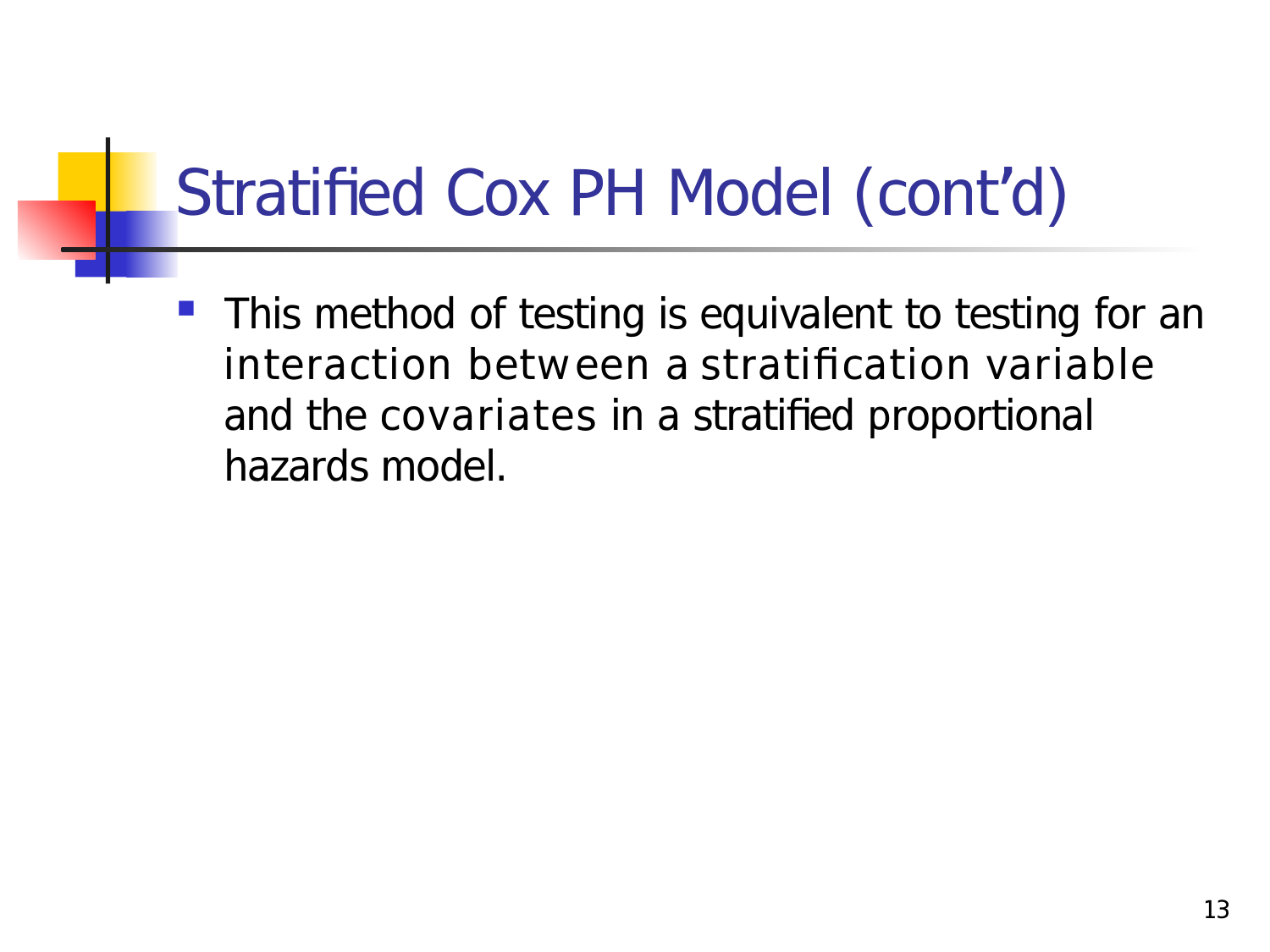

# Stratified Cox PH Model (cont’d)
This method of testing is equivalent to testing for an interaction between a stratification variable and the covariates in a stratified proportional hazards model.

13